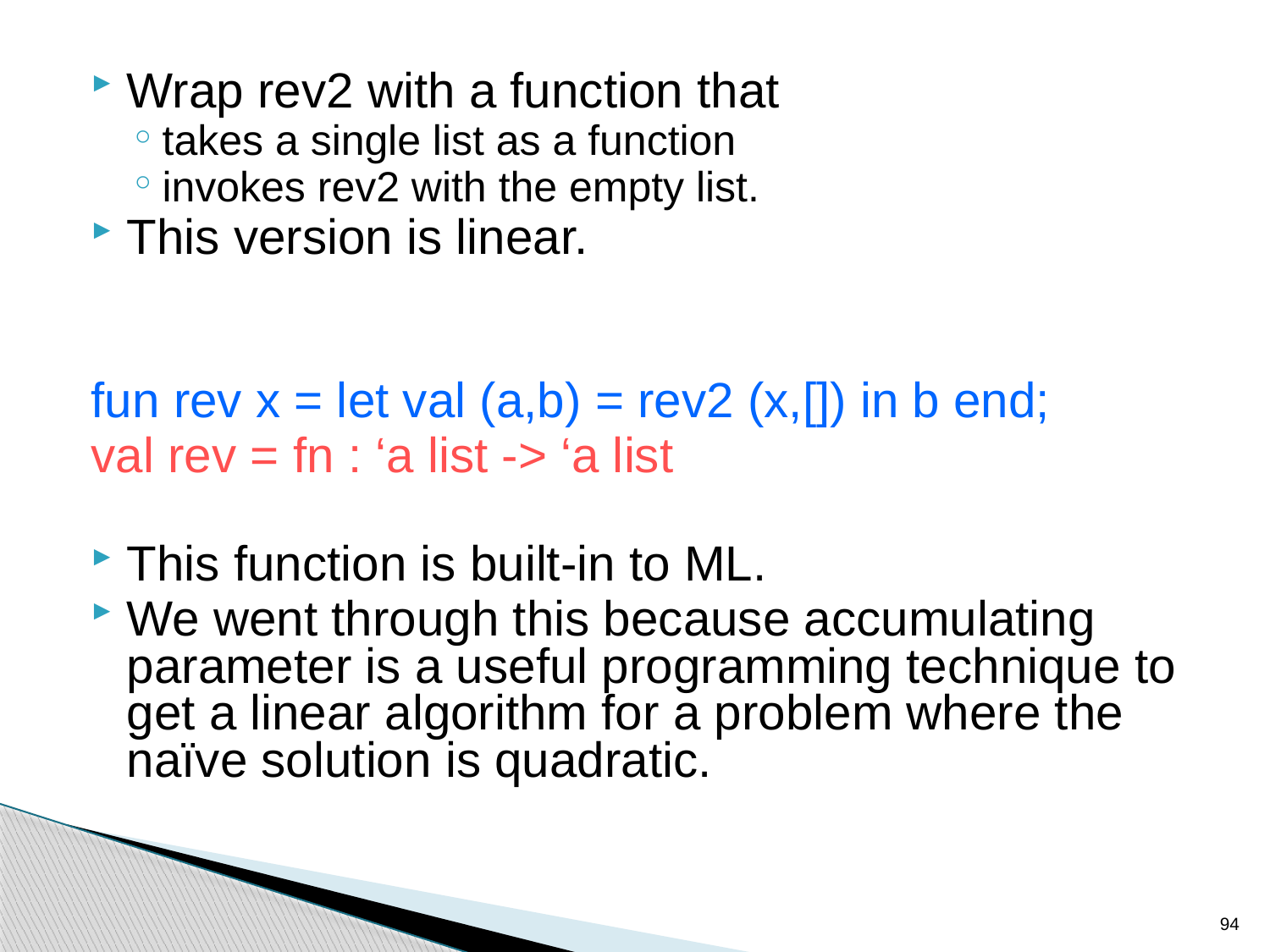

Wrap rev2 with a function that
takes a single list as a function
invokes rev2 with the empty list.
This version is linear.

fun rev x = let val (a,b) = rev2 (x,[]) in b end;
val rev = fn : ‘a list -> ‘a list

This function is built-in to ML.
We went through this because accumulating parameter is a useful programming technique to get a linear algorithm for a problem where the naïve solution is quadratic.

94